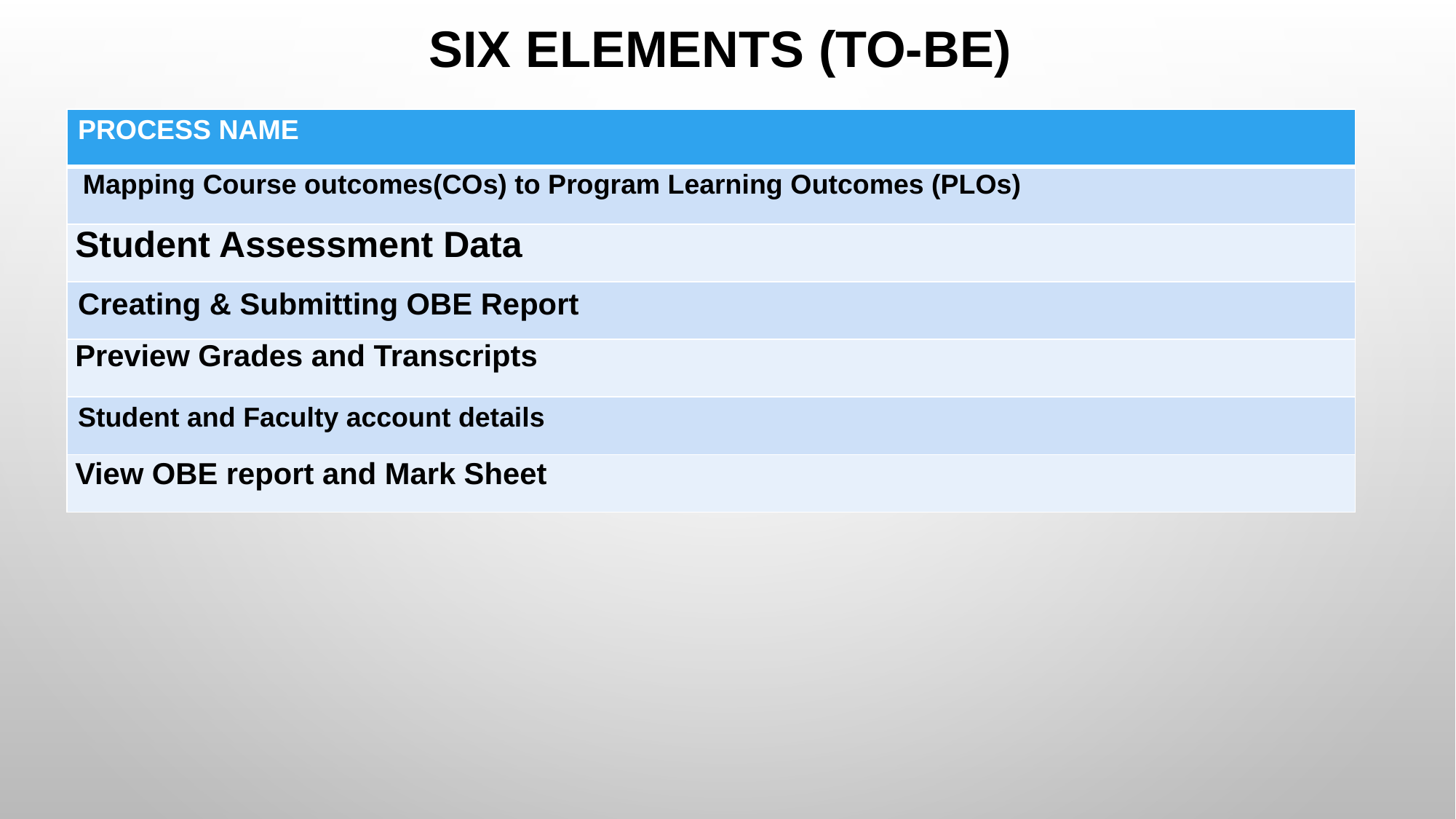

# SIX ELEMENTS (TO-BE)
| PROCESS NAME |
| --- |
| Mapping Course outcomes(COs) to Program Learning Outcomes (PLOs) |
| Student Assessment Data |
| Creating & Submitting OBE Report |
| Preview Grades and Transcripts |
| Student and Faculty account details |
| View OBE report and Mark Sheet |